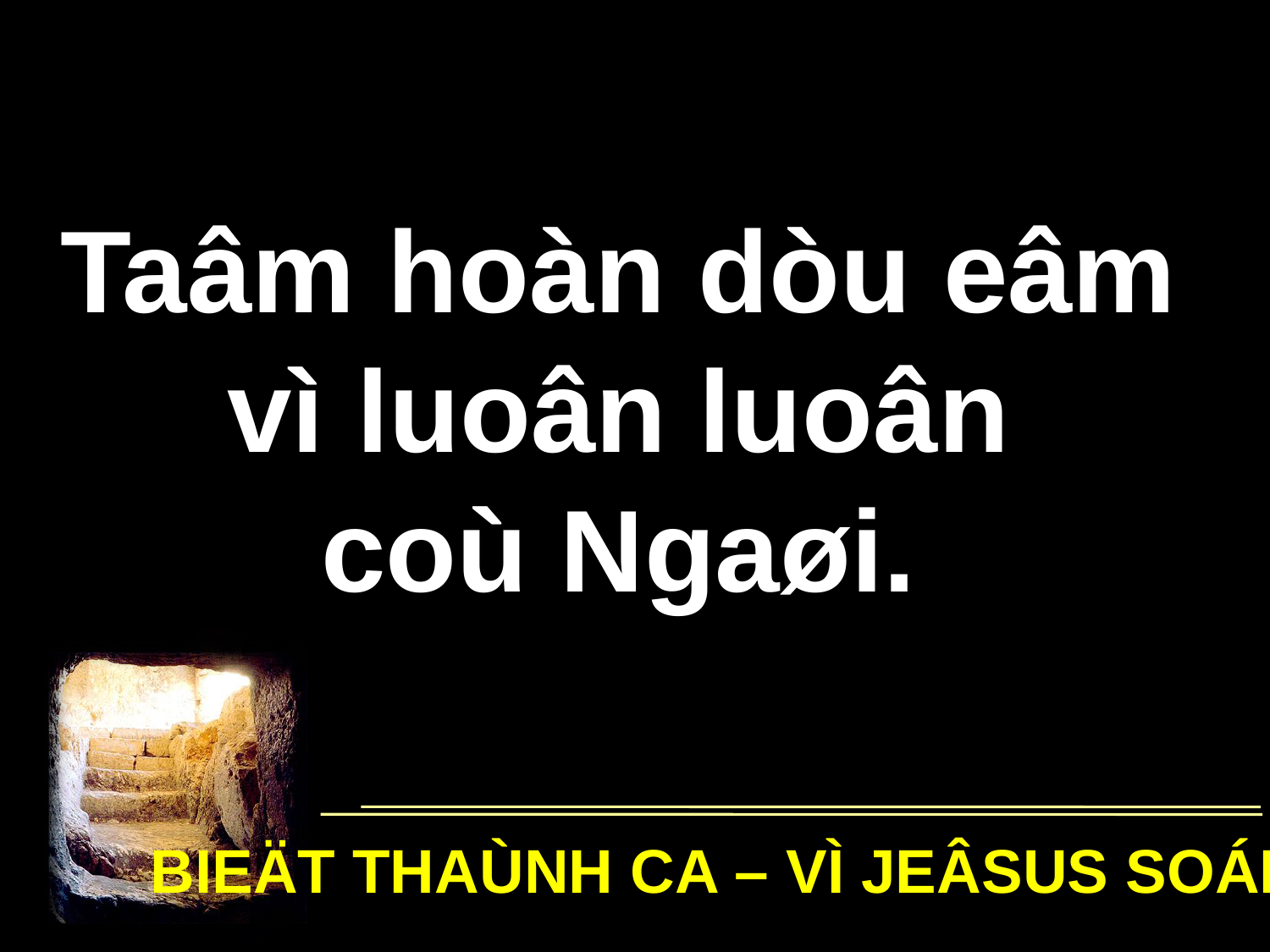

Taâm hoàn dòu eâm
vì luoân luoân
coù Ngaøi.
BIEÄT THAÙNH CA – VÌ JEÂSUS SOÁNG